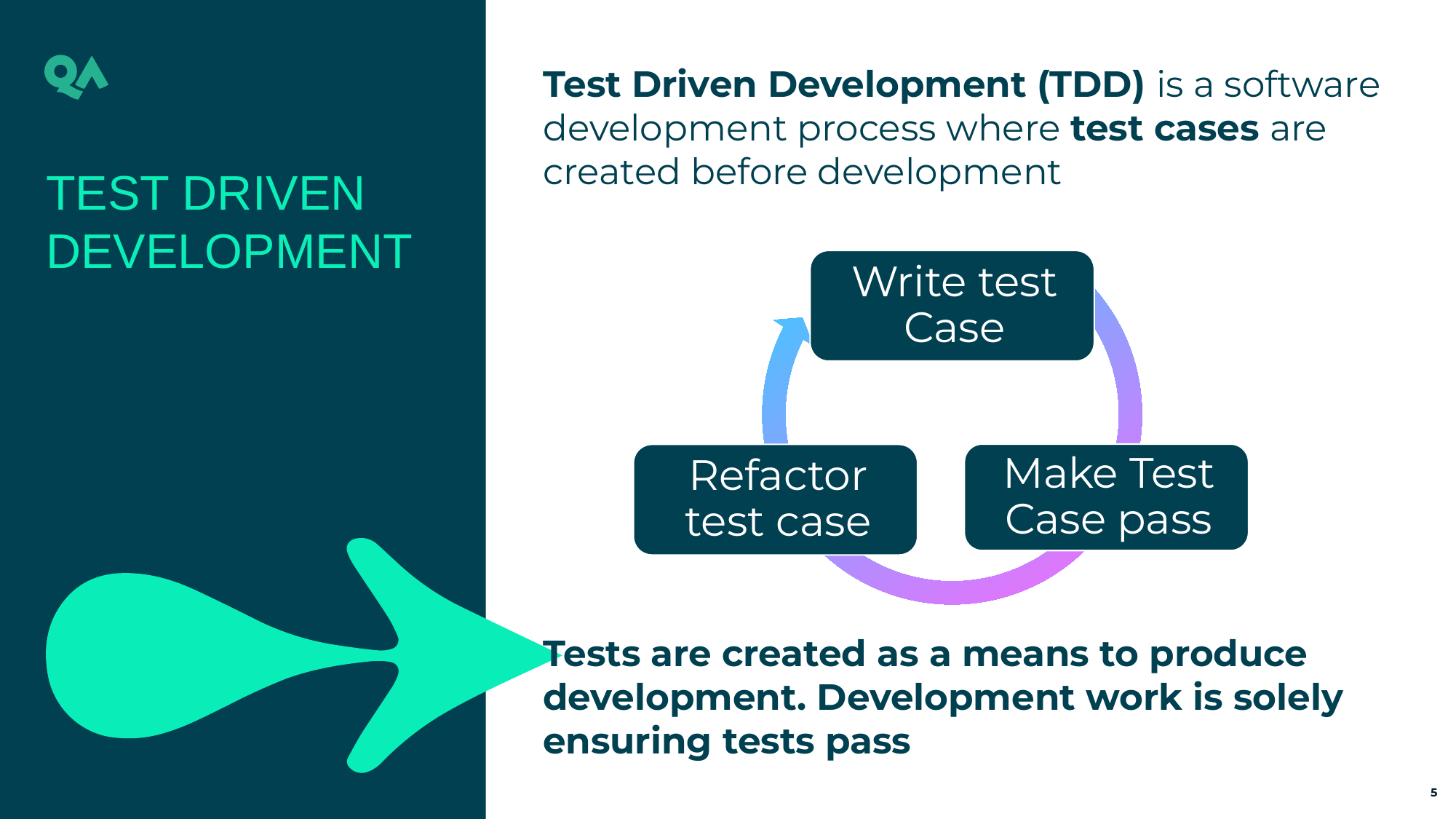

Test Driven Development (TDD) is a software development process where test cases are created before development

Tests are created as a means to produce development. Development work is solely ensuring tests pass
Test Driven Development
Write test Case
Make Test Case pass
Refactor test case
5